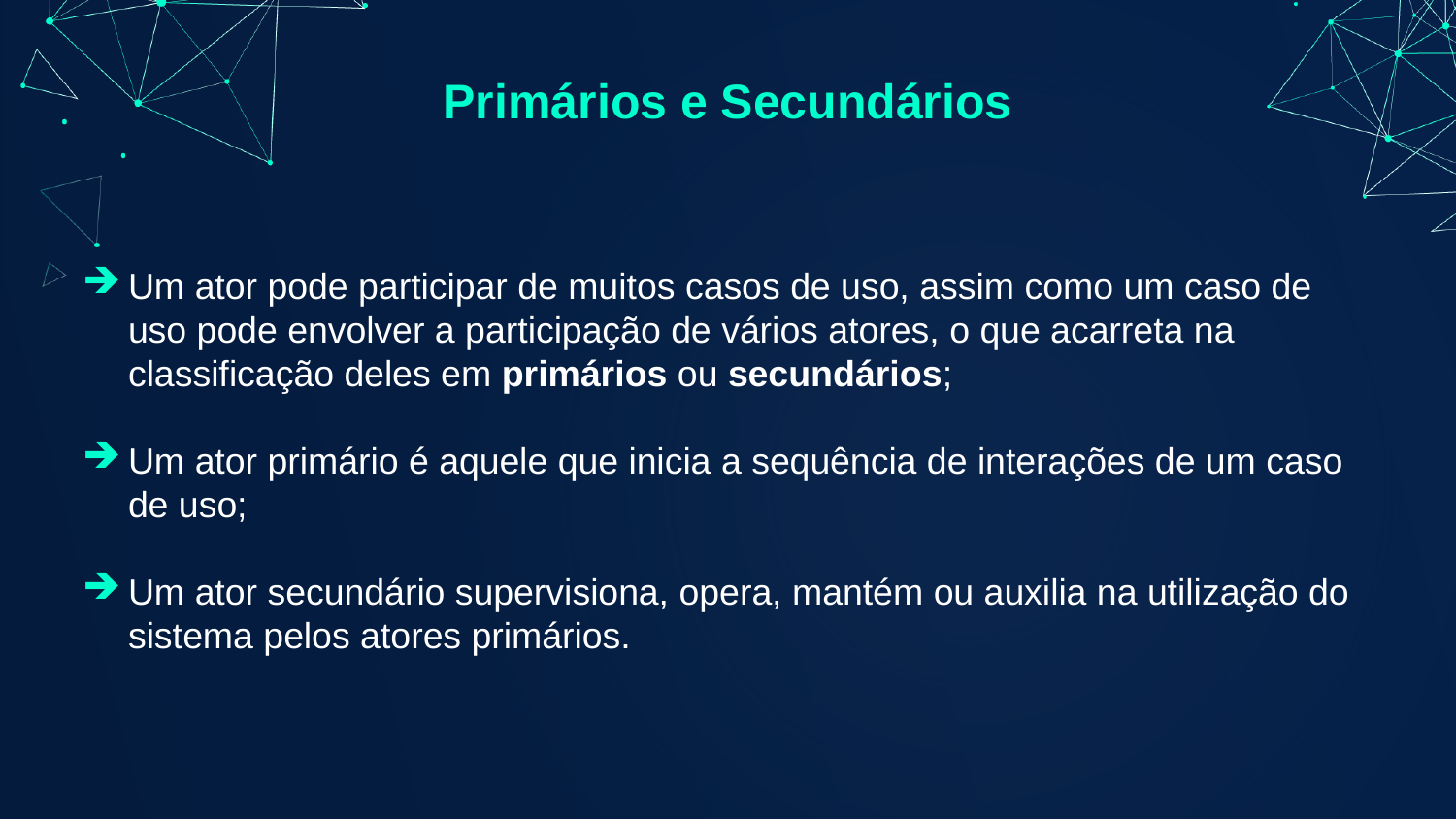

# Primários e Secundários
Um ator pode participar de muitos casos de uso, assim como um caso de uso pode envolver a participação de vários atores, o que acarreta na classificação deles em primários ou secundários;

Um ator primário é aquele que inicia a sequência de interações de um caso de uso;

Um ator secundário supervisiona, opera, mantém ou auxilia na utilização do sistema pelos atores primários.